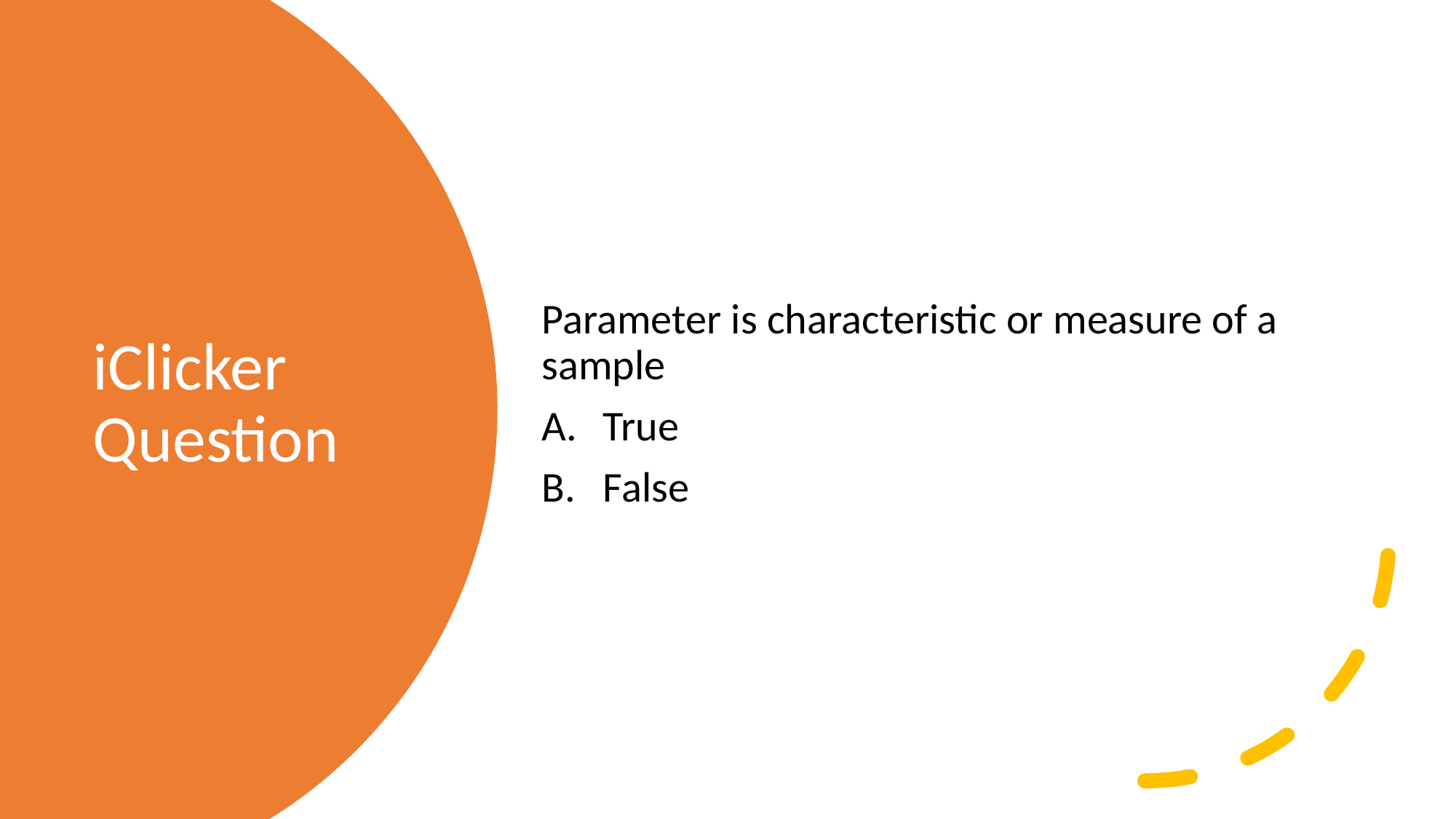

Parameter is characteristic or measure of a sample
True
False
# iClicker Question